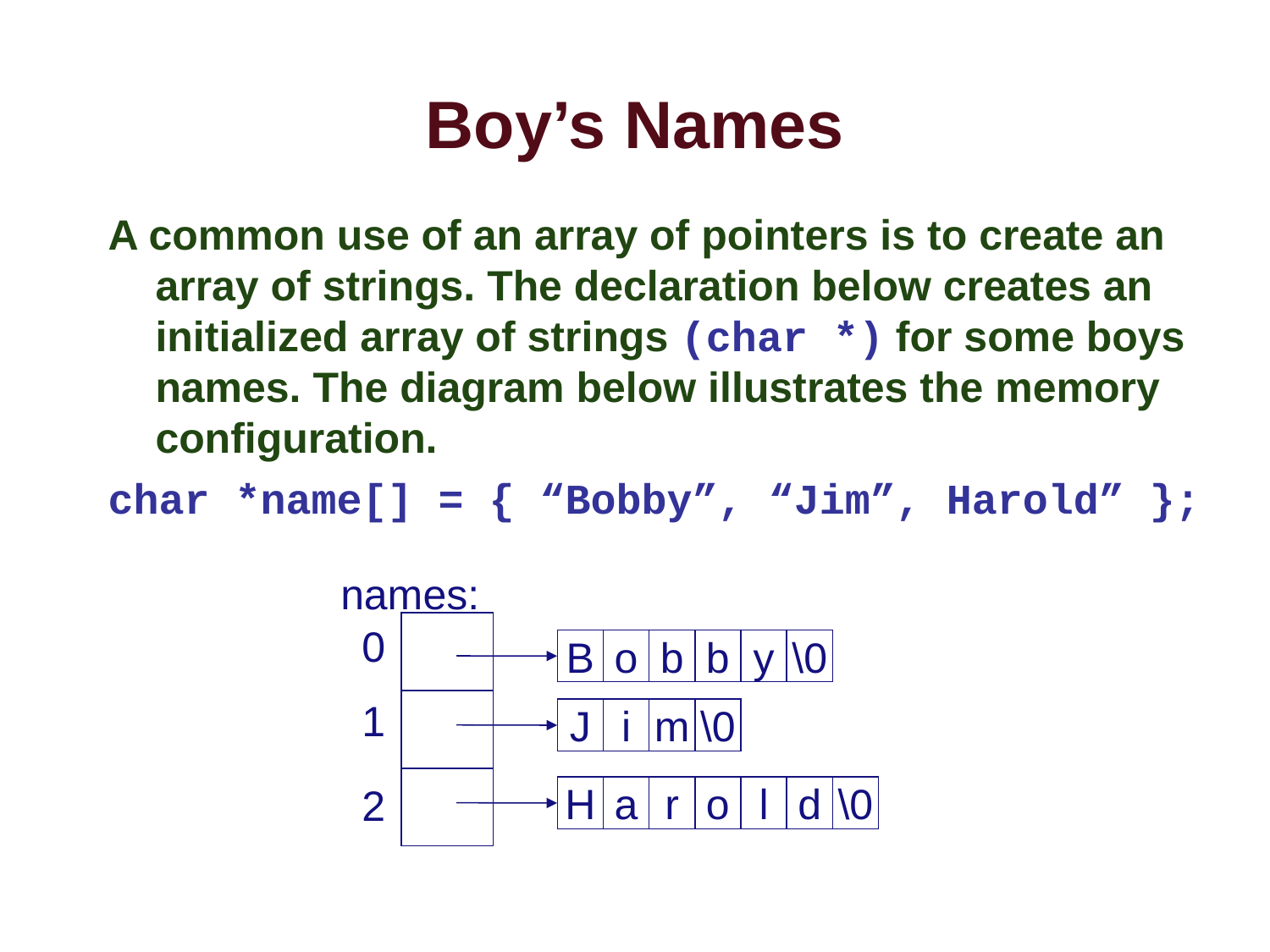

# Boy’s Names
A common use of an array of pointers is to create an array of strings. The declaration below creates an initialized array of strings (char *) for some boys names. The diagram below illustrates the memory configuration.
char *name[] = { “Bobby”, “Jim”, Harold” };

names:

B
o
b
b
y
\0

J
i
m
\0

H
a
r
o
l
d
\0

0
1
2
20